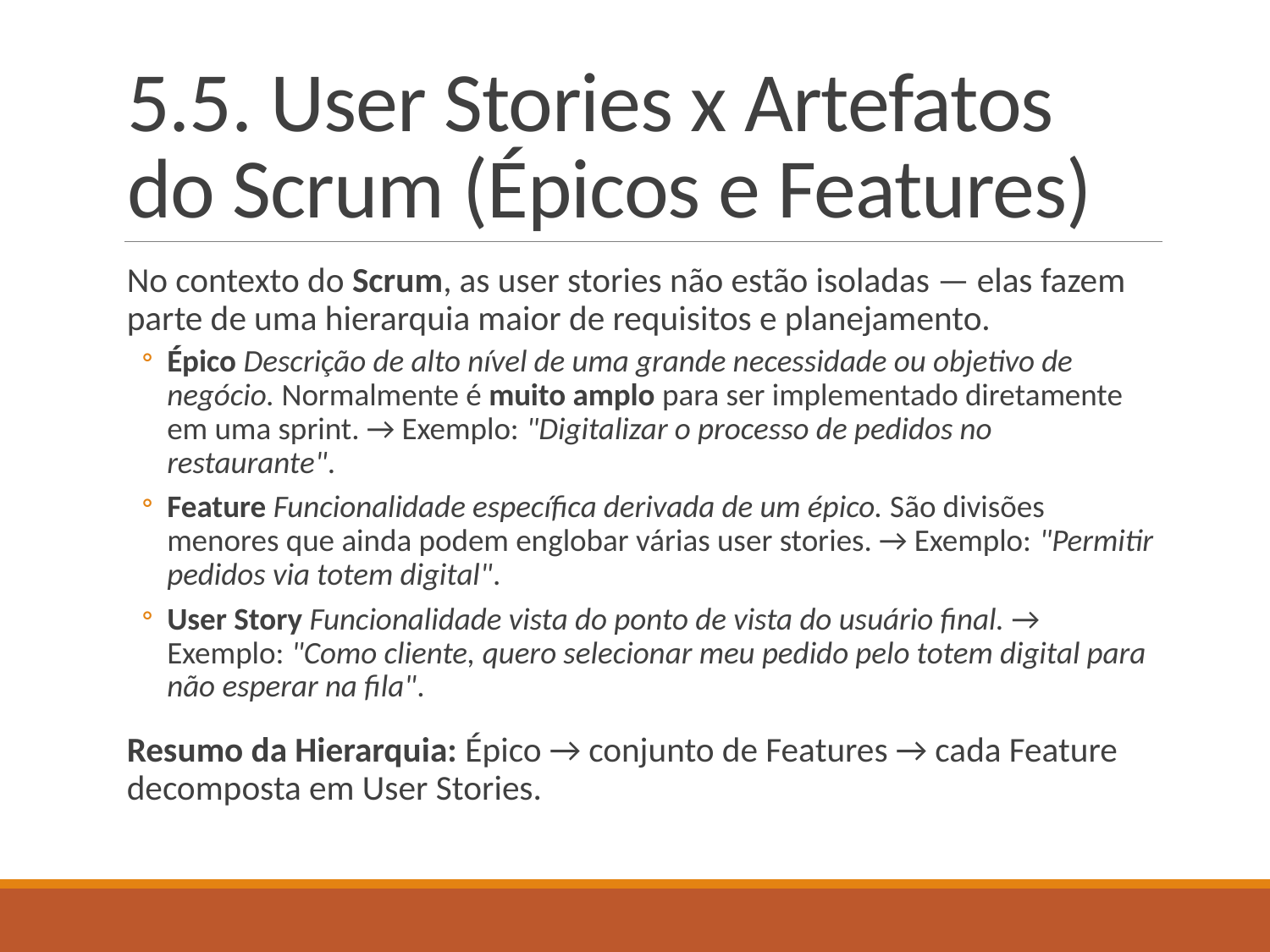

# 5.5. User Stories x Artefatos do Scrum (Épicos e Features)
No contexto do Scrum, as user stories não estão isoladas — elas fazem parte de uma hierarquia maior de requisitos e planejamento.
Épico Descrição de alto nível de uma grande necessidade ou objetivo de negócio. Normalmente é muito amplo para ser implementado diretamente em uma sprint. → Exemplo: "Digitalizar o processo de pedidos no restaurante".
Feature Funcionalidade específica derivada de um épico. São divisões menores que ainda podem englobar várias user stories. → Exemplo: "Permitir pedidos via totem digital".
User Story Funcionalidade vista do ponto de vista do usuário final. → Exemplo: "Como cliente, quero selecionar meu pedido pelo totem digital para não esperar na fila".
Resumo da Hierarquia: Épico → conjunto de Features → cada Feature decomposta em User Stories.